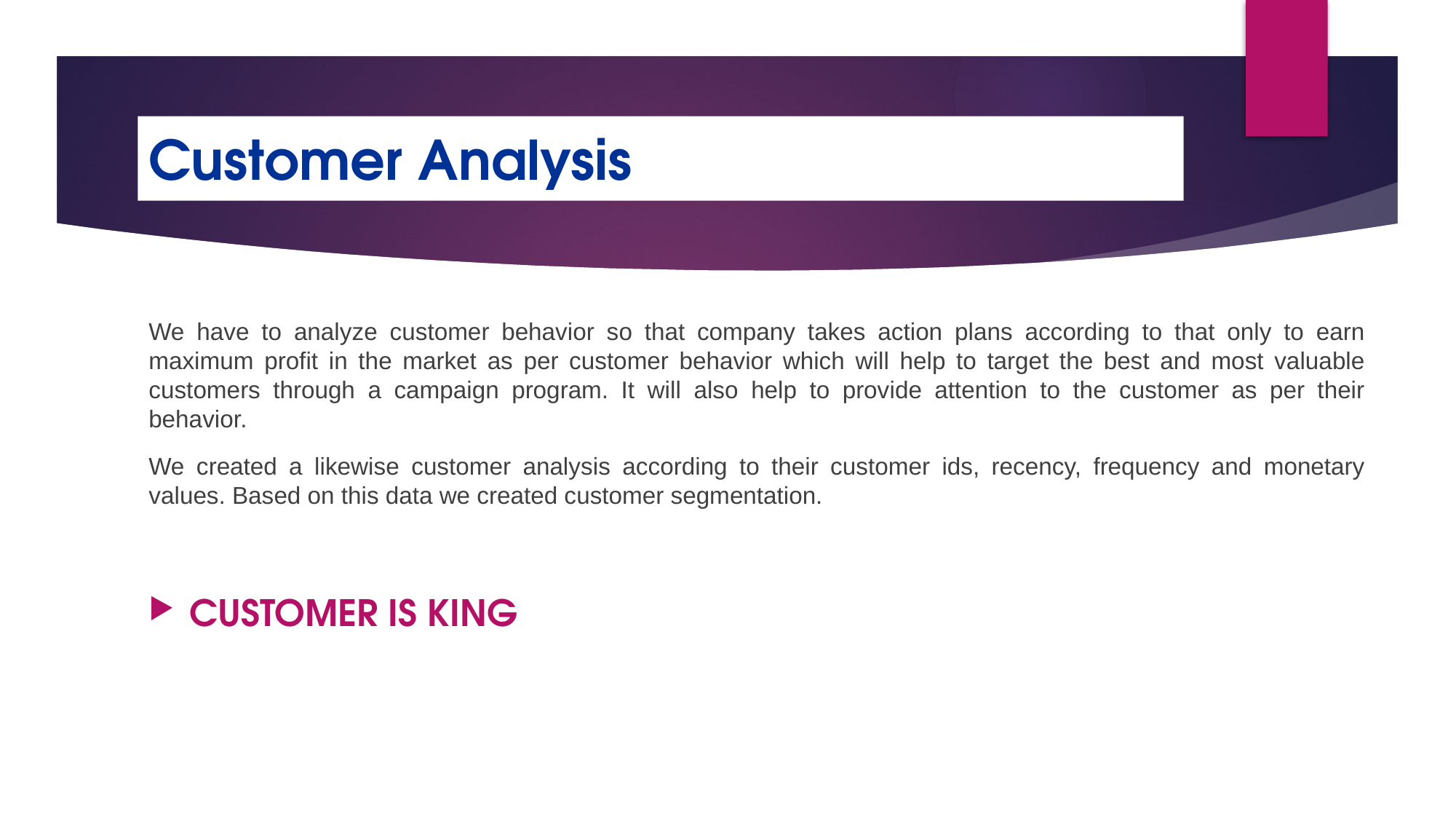

# Customer Analysis
We have to analyze customer behavior so that company takes action plans according to that only to earn maximum profit in the market as per customer behavior which will help to target the best and most valuable customers through a campaign program. It will also help to provide attention to the customer as per their behavior.
We created a likewise customer analysis according to their customer ids, recency, frequency and monetary values. Based on this data we created customer segmentation.

CUSTOMER IS KING